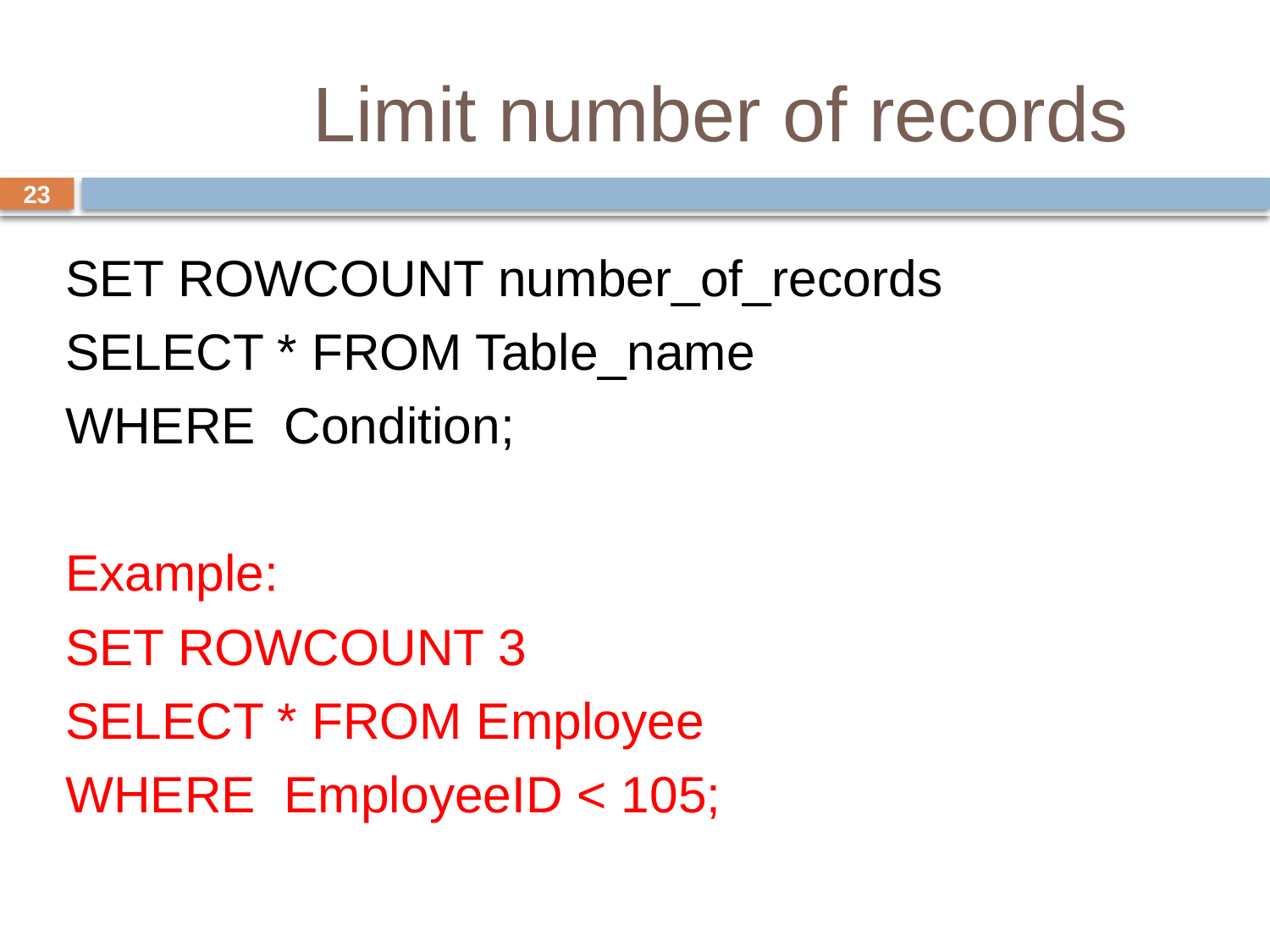

# Limit number of records
23
SET ROWCOUNT number_of_records
SELECT * FROM Table_name
WHERE  Condition;

Example:
SET ROWCOUNT 3
SELECT * FROM Employee
WHERE  EmployeeID < 105;